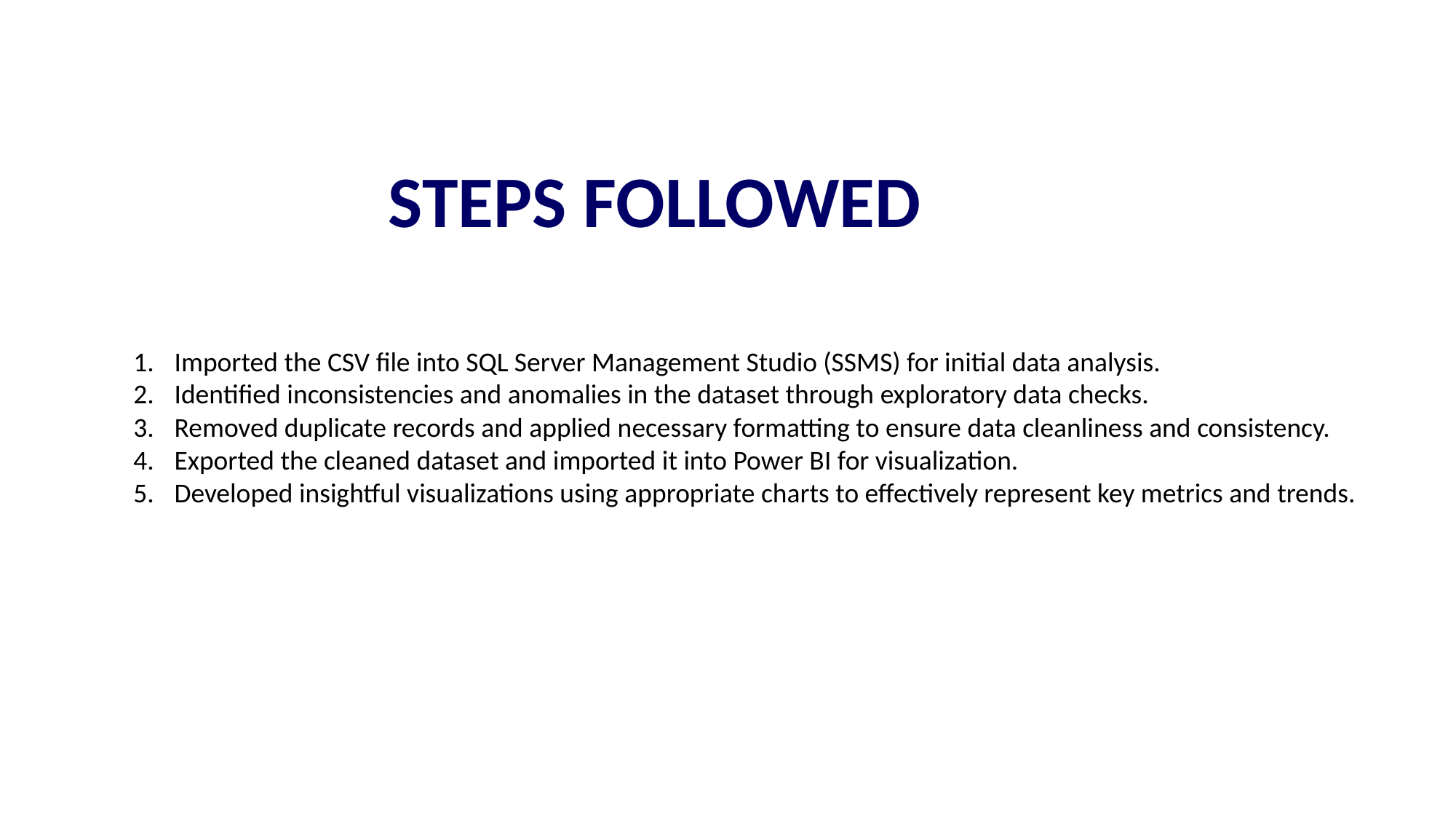

#
STEPS FOLLOWED

Imported the CSV file into SQL Server Management Studio (SSMS) for initial data analysis.
Identified inconsistencies and anomalies in the dataset through exploratory data checks.
Removed duplicate records and applied necessary formatting to ensure data cleanliness and consistency.
Exported the cleaned dataset and imported it into Power BI for visualization.
Developed insightful visualizations using appropriate charts to effectively represent key metrics and trends.